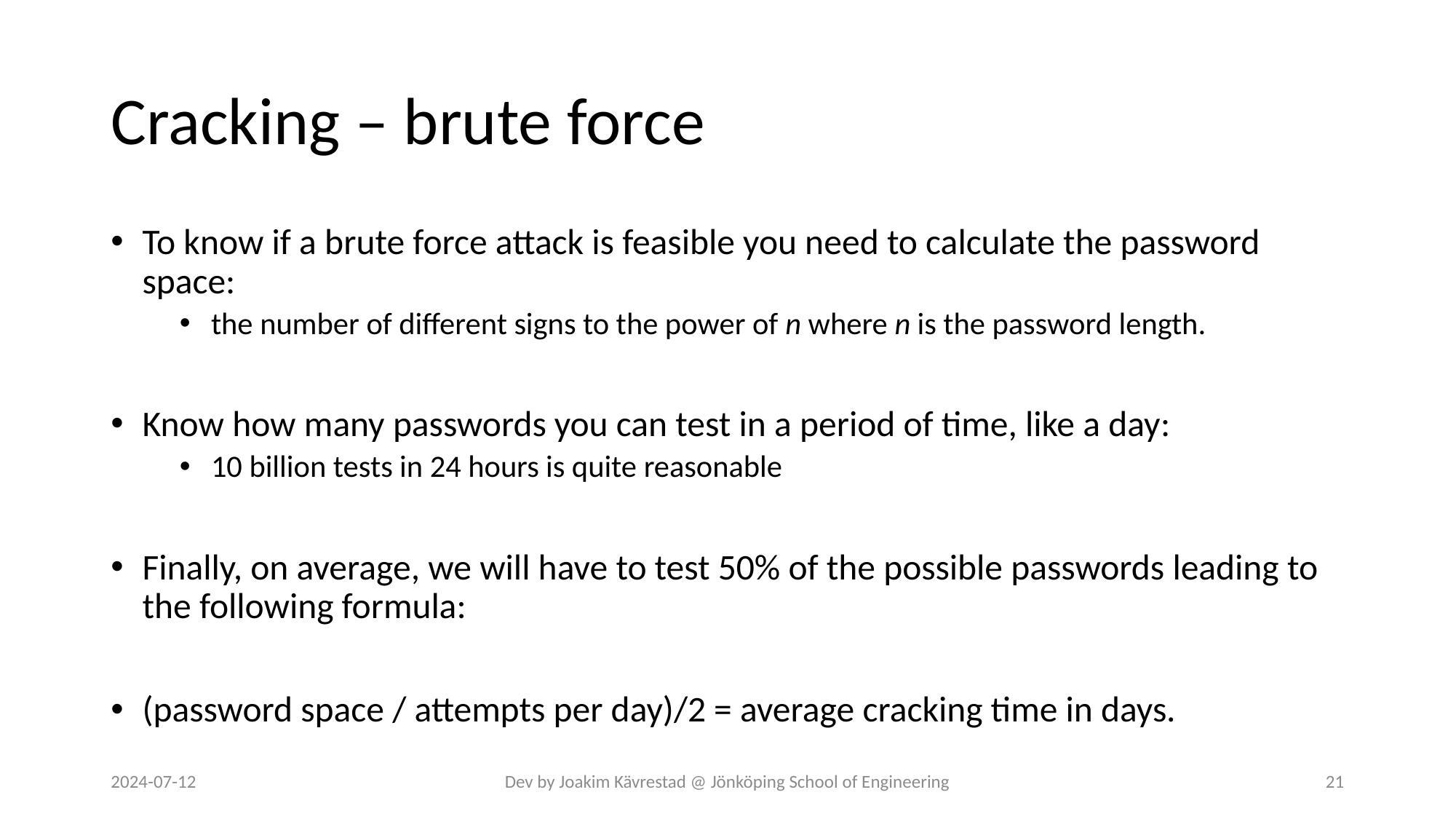

# Cracking – brute force
To know if a brute force attack is feasible you need to calculate the password space:
the number of different signs to the power of n where n is the password length.

Know how many passwords you can test in a period of time, like a day:
10 billion tests in 24 hours is quite reasonable

Finally, on average, we will have to test 50% of the possible passwords leading to the following formula:

(password space / attempts per day)/2 = average cracking time in days.

2024-07-12
Dev by Joakim Kävrestad @ Jönköping School of Engineering
21